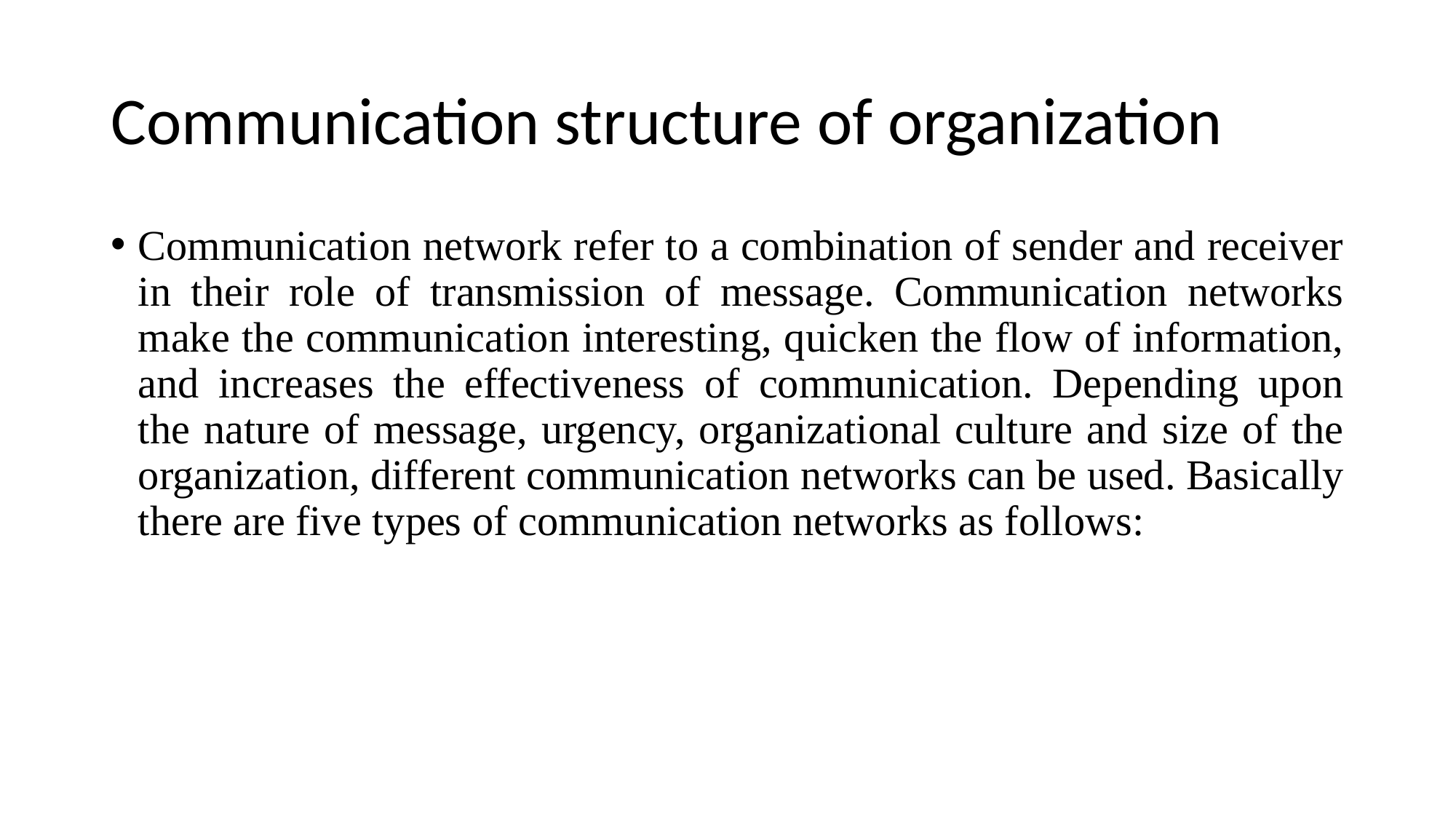

# Communication structure of organization
Communication network refer to a combination of sender and receiver in their role of transmission of message. Communication networks make the communication interesting, quicken the flow of information, and increases the effectiveness of communication. Depending upon the nature of message, urgency, organizational culture and size of the organization, different communication networks can be used. Basically there are five types of communication networks as follows: